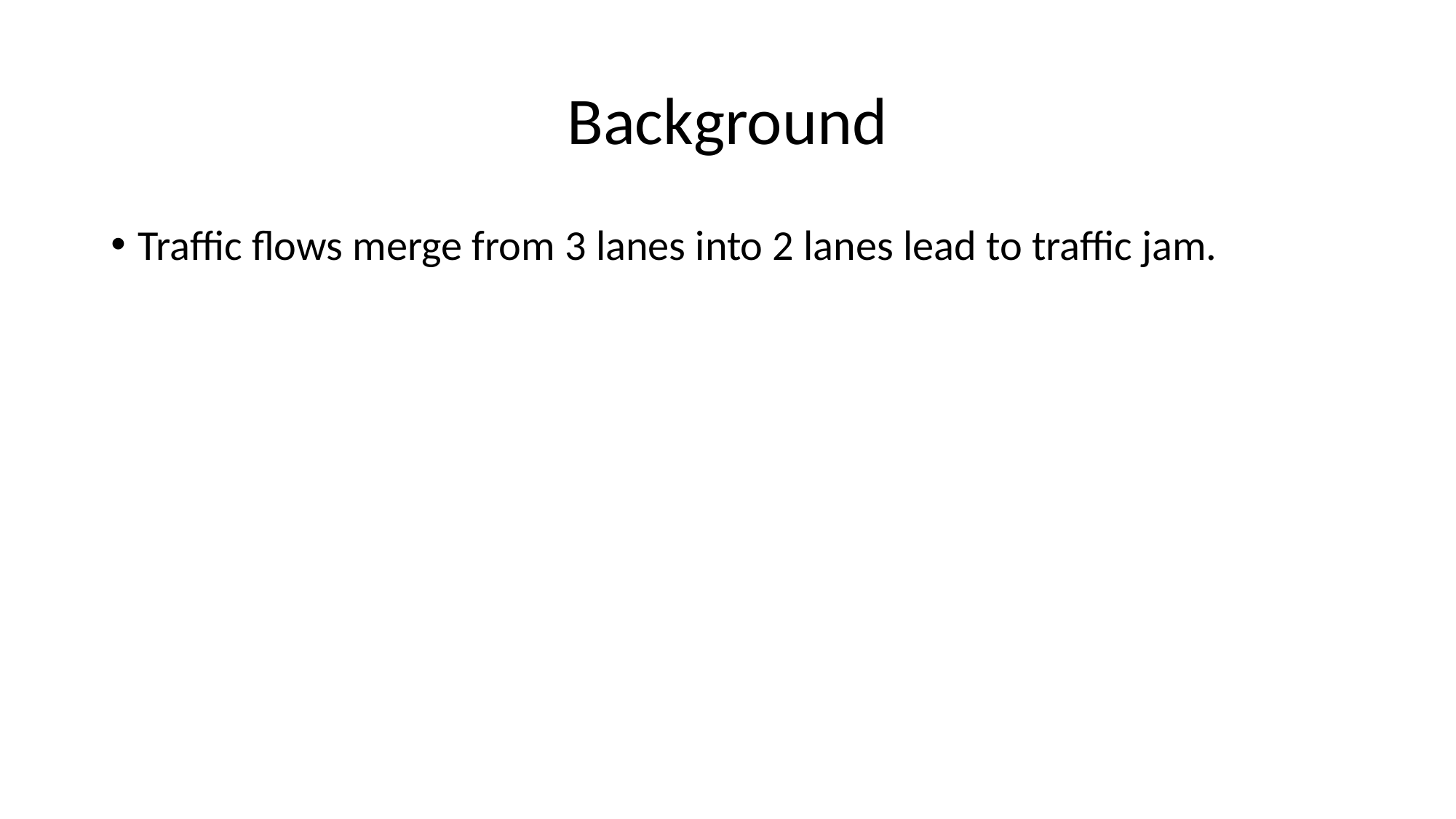

# Background
Traffic flows merge from 3 lanes into 2 lanes lead to traffic jam.